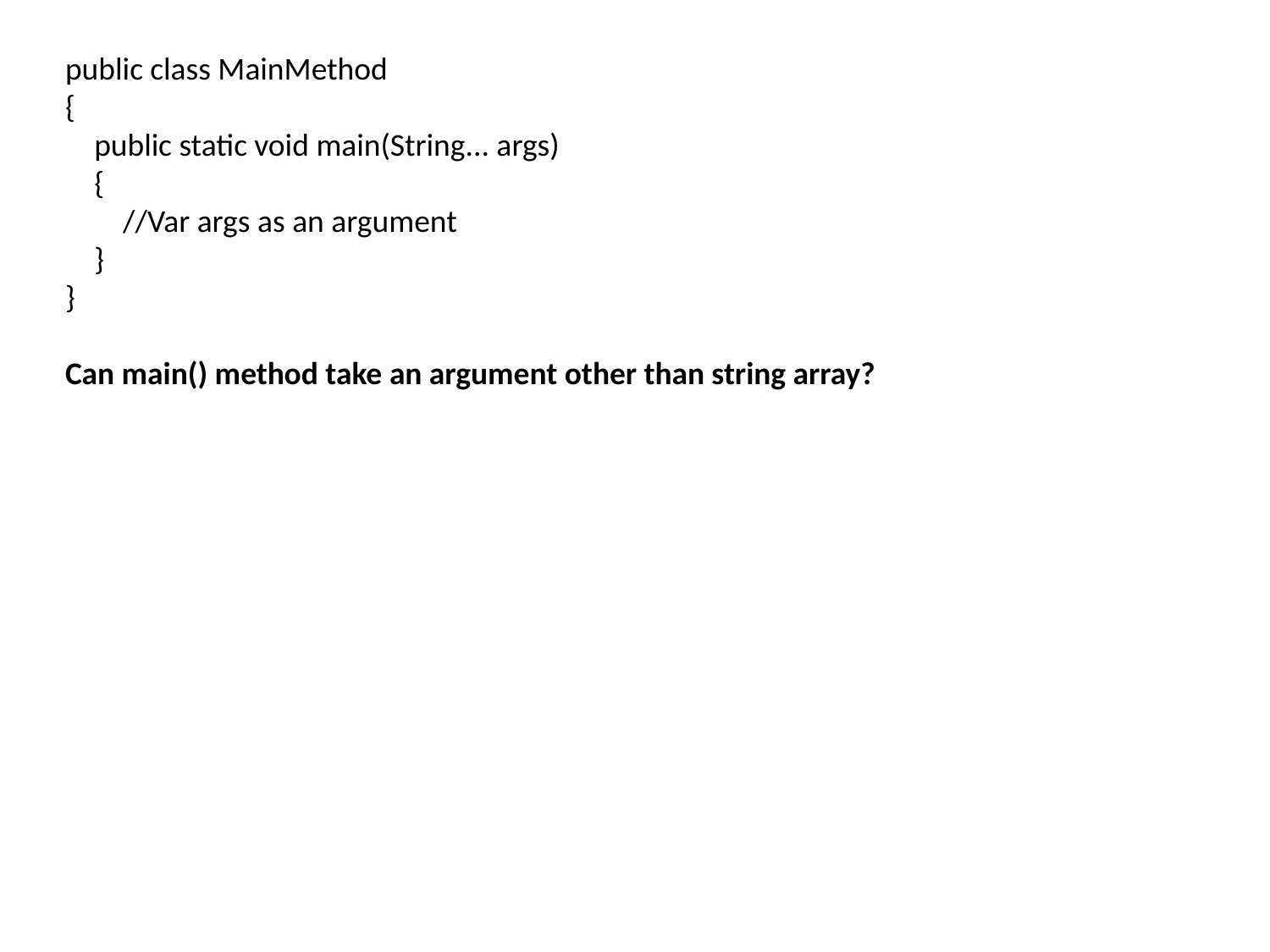

public class MainMethod
{
    public static void main(String... args)
    {
        //Var args as an argument
    }
}

Can main() method take an argument other than string array?